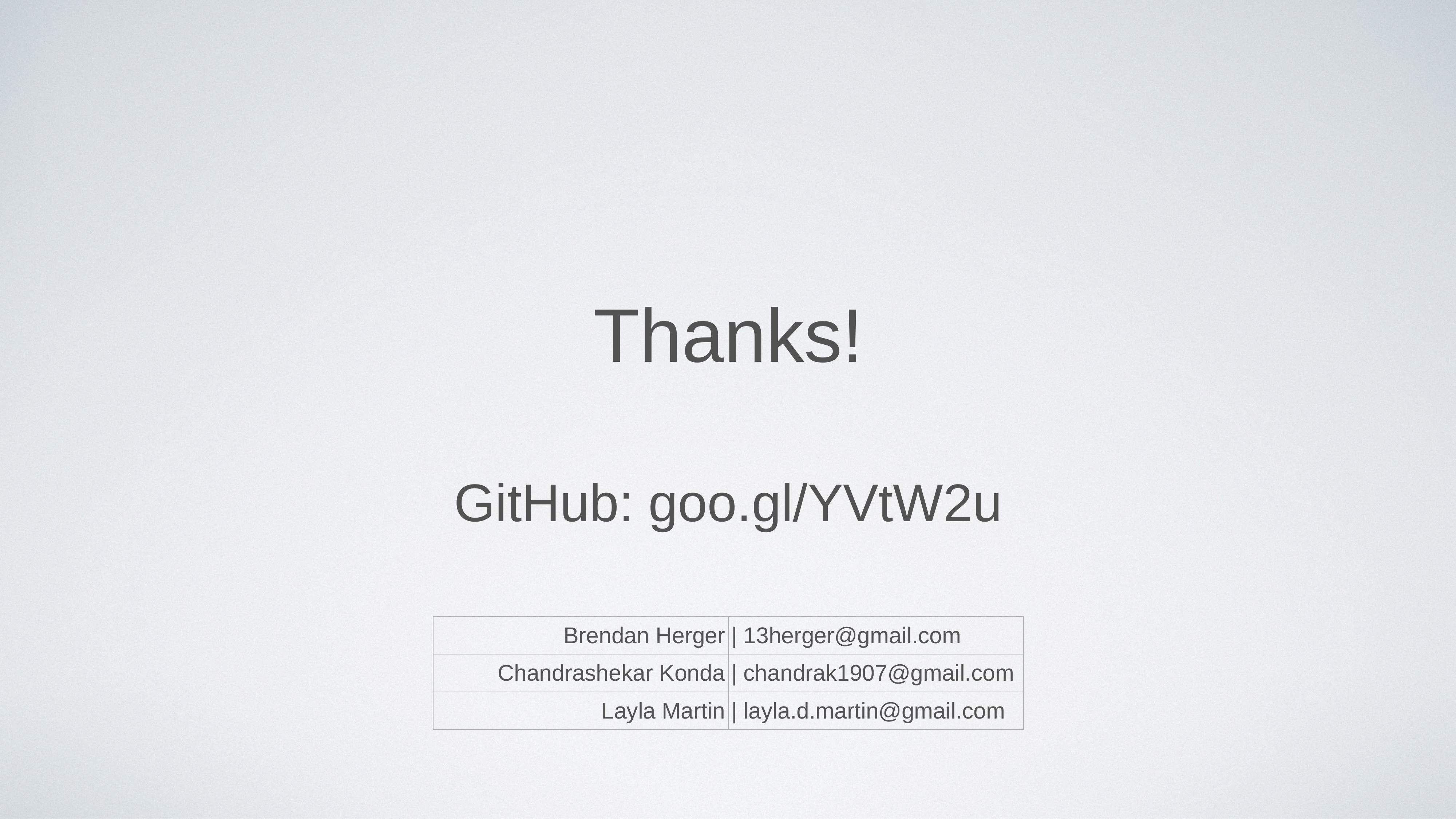

# Thanks!

GitHub: goo.gl/YVtW2u
| Brendan Herger | | 13herger@gmail.com |
| --- | --- |
| Chandrashekar Konda | | chandrak1907@gmail.com |
| Layla Martin | | layla.d.martin@gmail.com |